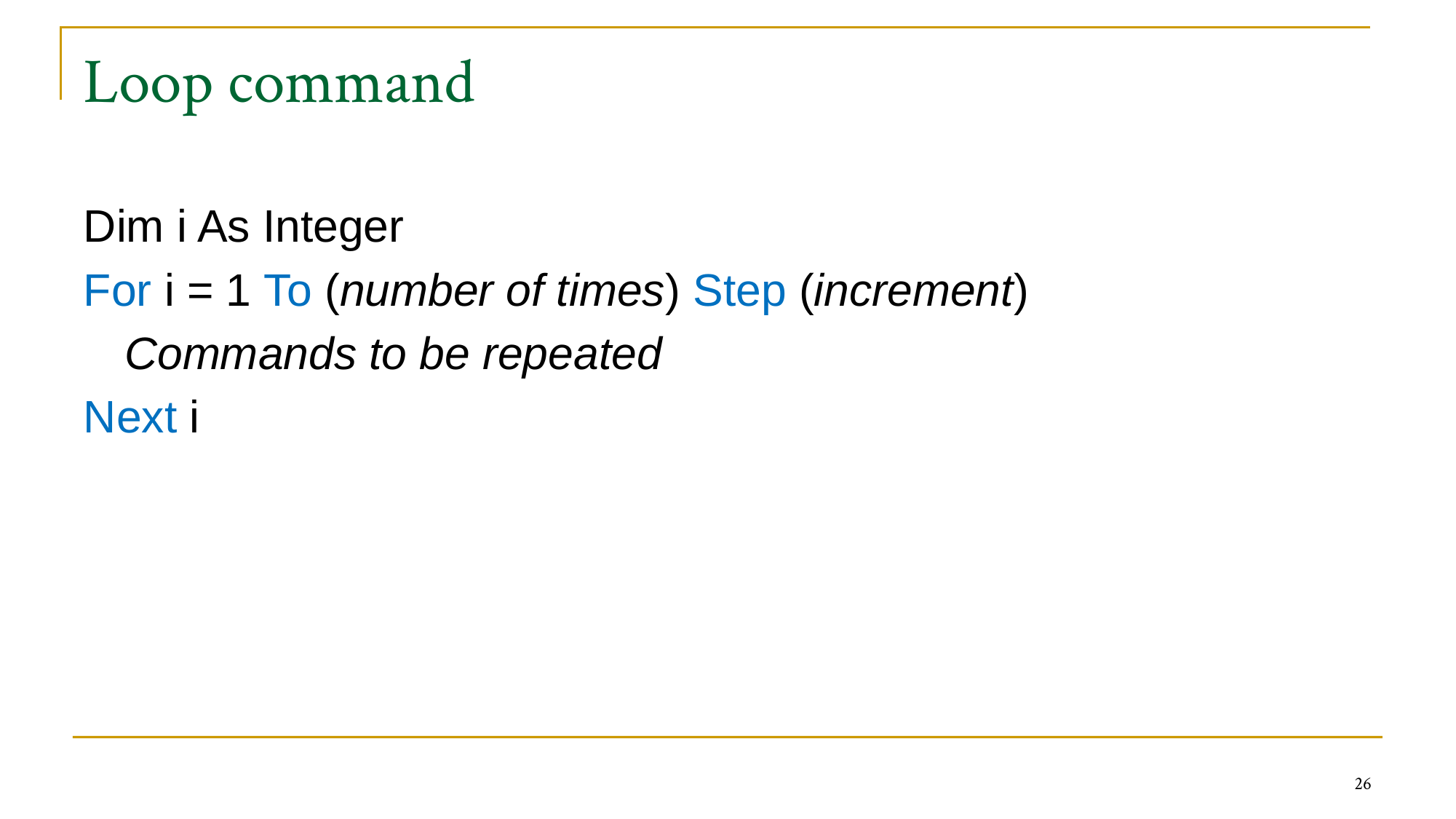

# Loop command
Dim i As Integer
For i = 1 To (number of times) Step (increment)
	Commands to be repeated
Next i

26